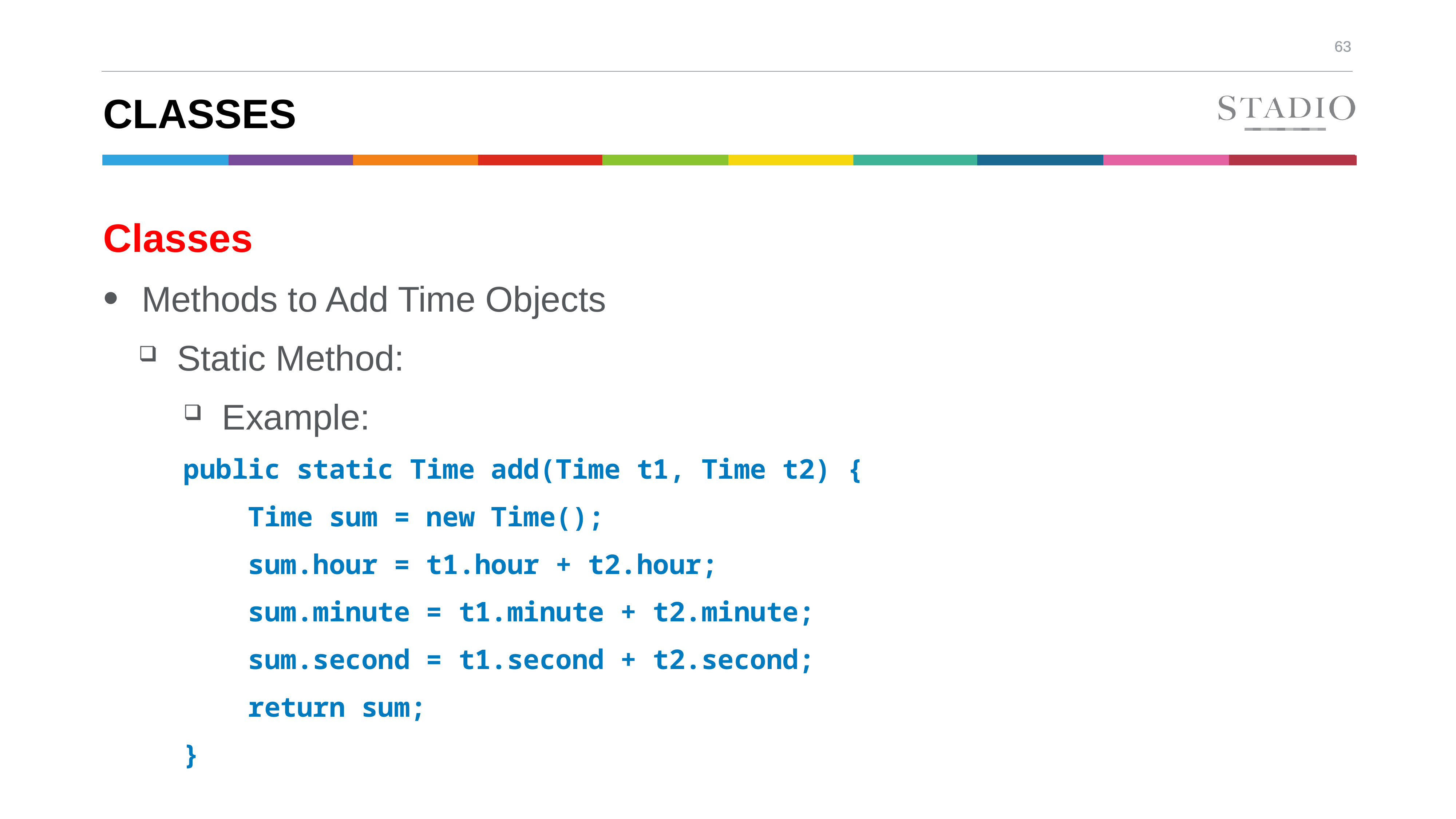

# Classes

Classes
Methods to Add Time Objects
Static Method:
Example:
public static Time add(Time t1, Time t2) {
    Time sum = new Time();
    sum.hour = t1.hour + t2.hour;
    sum.minute = t1.minute + t2.minute;
    sum.second = t1.second + t2.second;
    return sum;
}